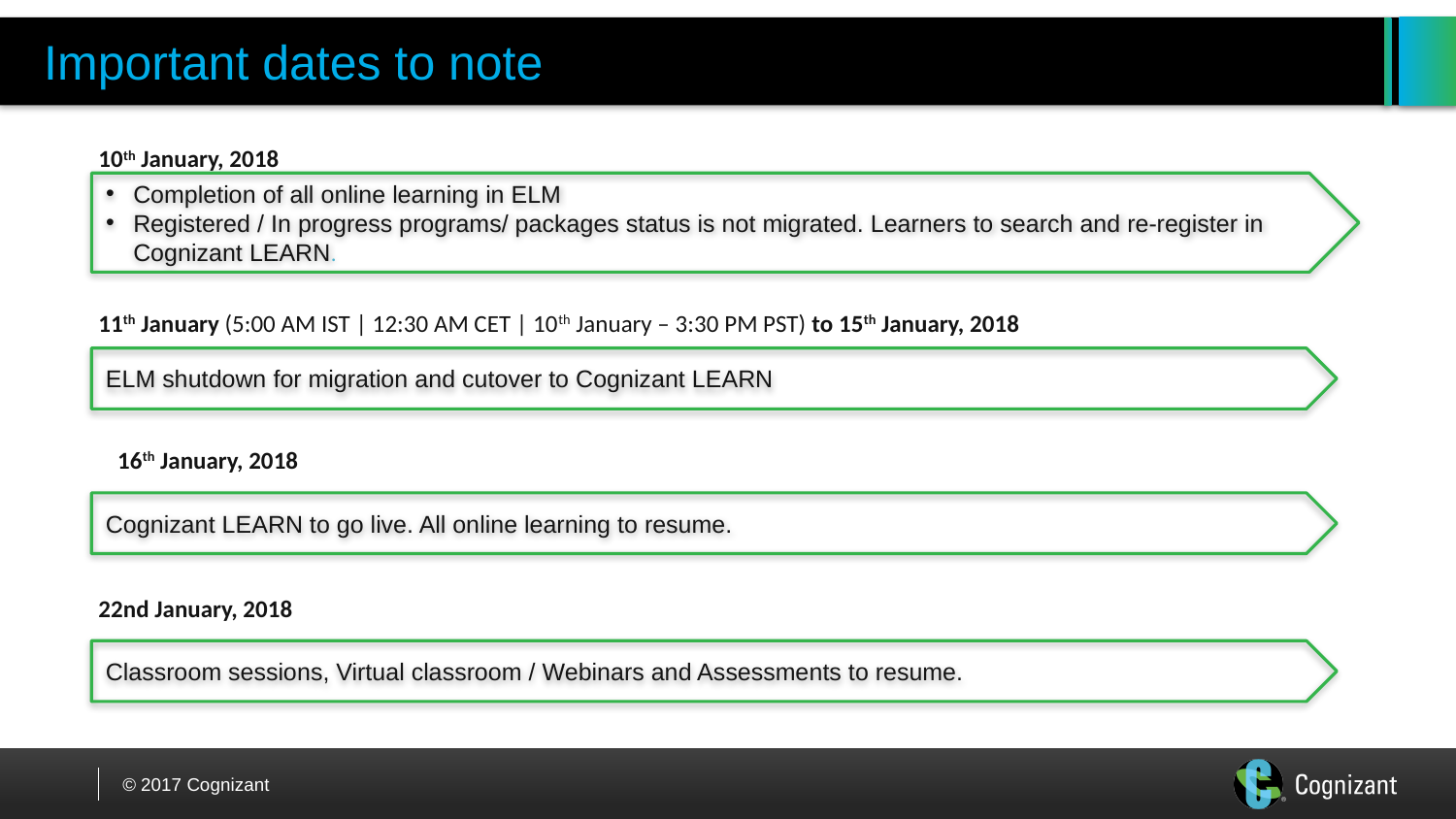

# Important dates to note
10th January, 2018
Completion of all online learning in ELM
Registered / In progress programs/ packages status is not migrated. Learners to search and re-register in Cognizant LEARN.
11th January (5:00 AM IST | 12:30 AM CET | 10th January – 3:30 PM PST) to 15th January, 2018
ELM shutdown for migration and cutover to Cognizant LEARN
16th January, 2018
Cognizant LEARN to go live. All online learning to resume.
22nd January, 2018
Classroom sessions, Virtual classroom / Webinars and Assessments to resume.